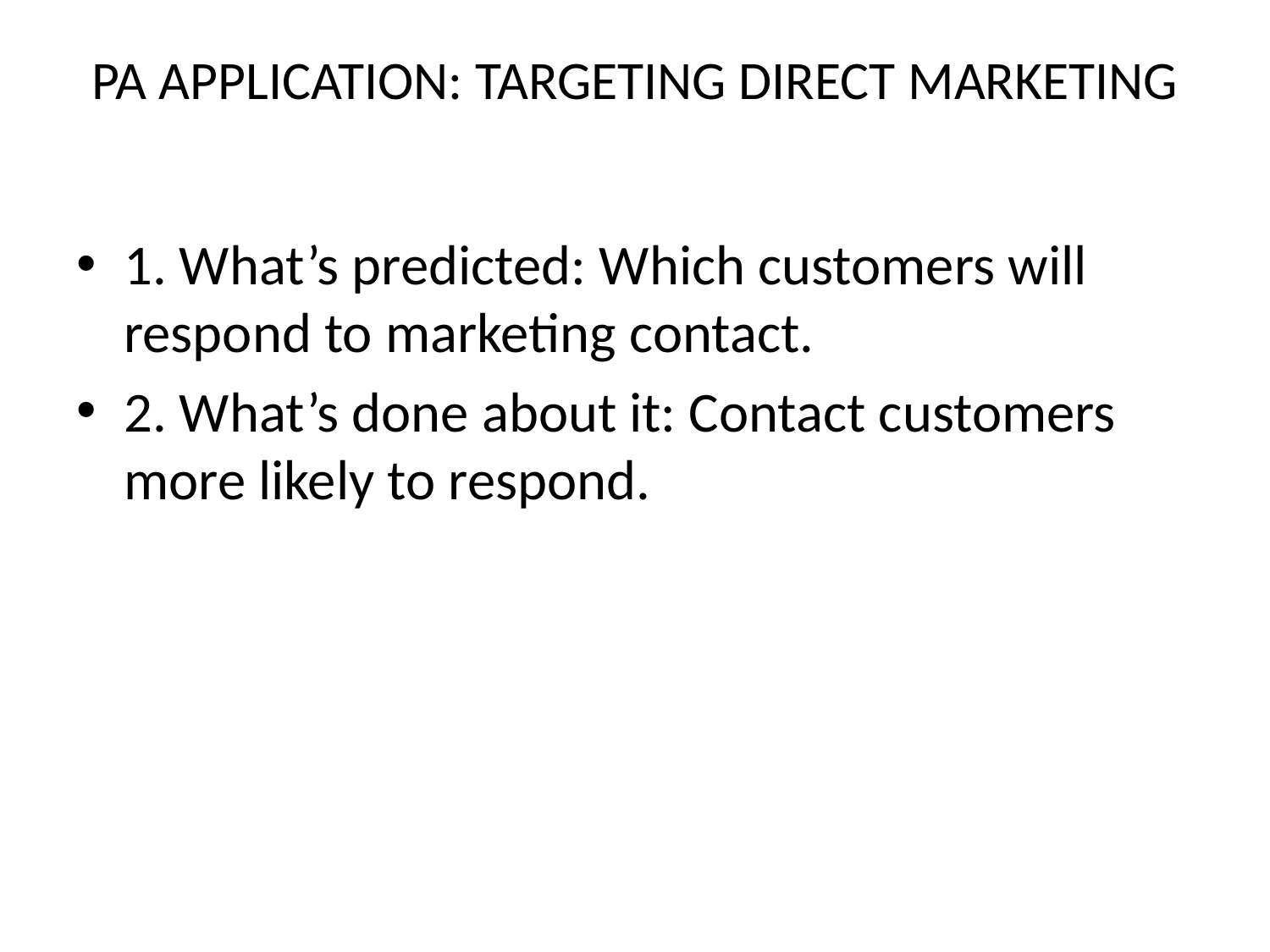

# PA APPLICATION: TARGETING DIRECT MARKETING
1. What’s predicted: Which customers will respond to marketing contact.
2. What’s done about it: Contact customers more likely to respond.